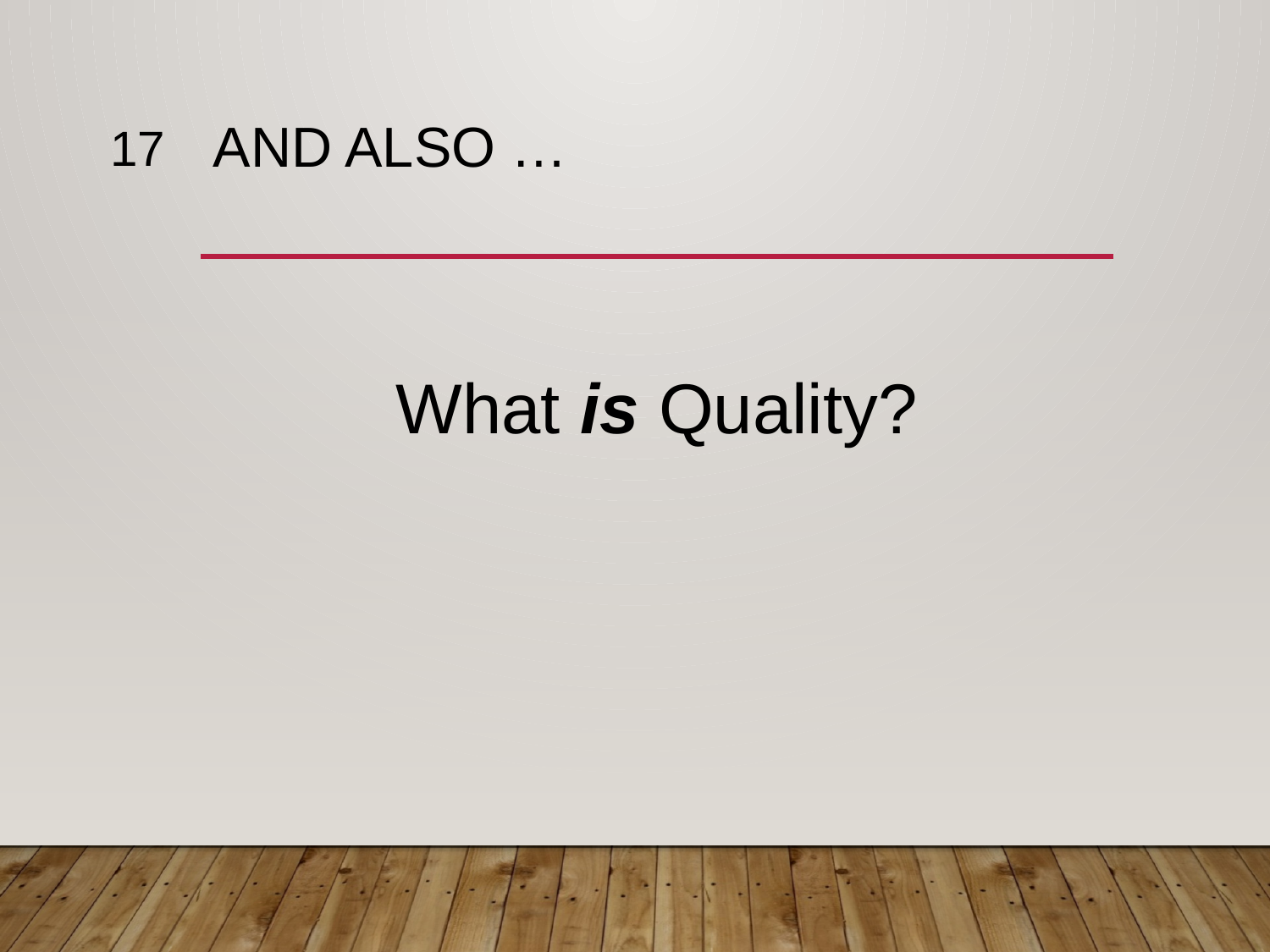

17
# And also …

What is Quality?